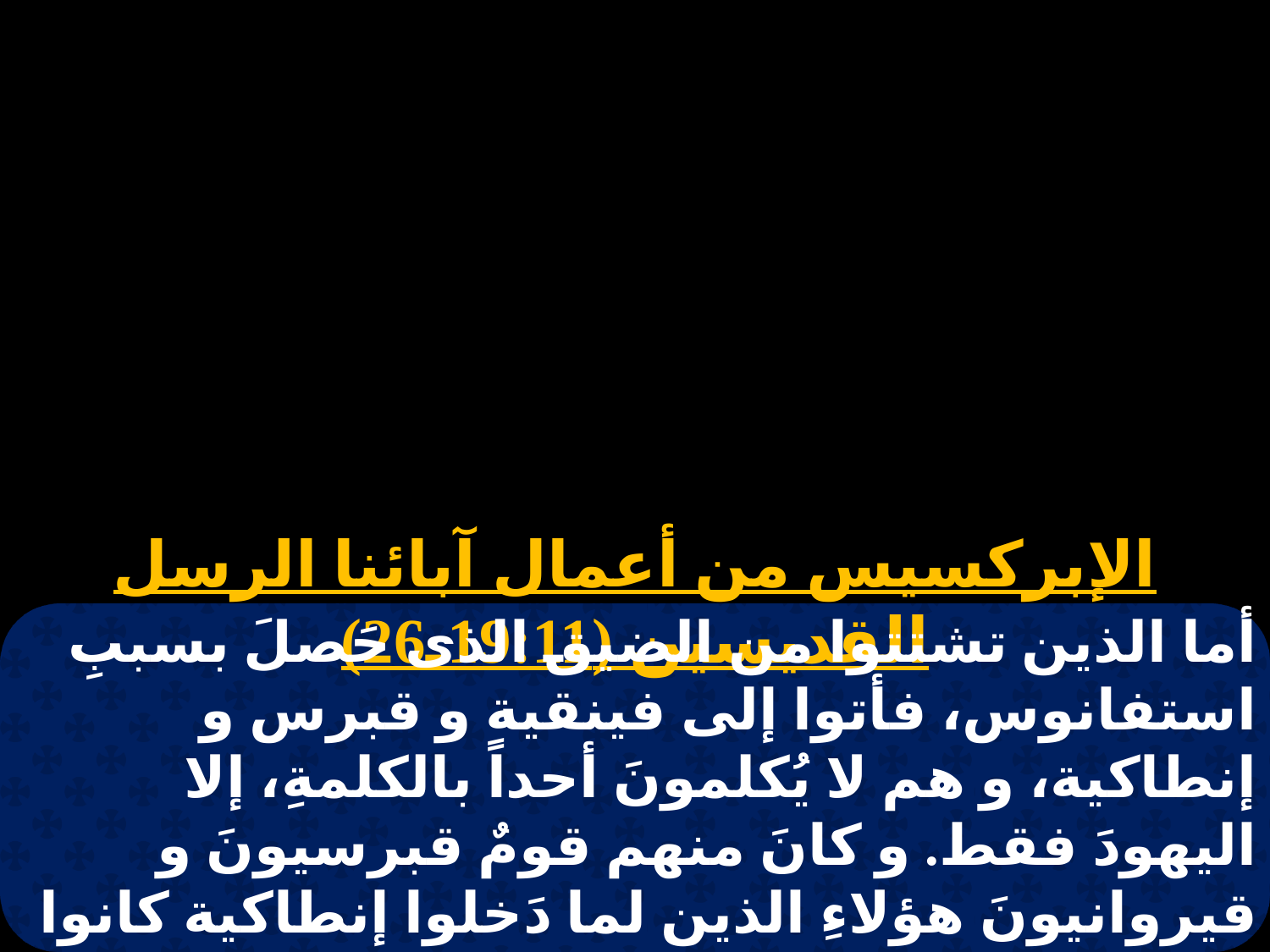

الإبركسيس من أعمال آبائنا الرسل القديسين (19:11ـ26)
أما الذين تشتتوا من الضيق الذى حَصلَ بسببِ استفانوس، فأتوا إلى فينقية و قبرس و إنطاكية، و هم لا يُكلمونَ أحداً بالكلمةِ، إلا اليهودَ فقط. و كانَ منهم قومٌ قبرسيونَ و قيروانيونَ هؤلاءِ الذين لما دَخلوا إنطاكية كانوا يتكلمونَ مع اليونانيينَ، مُبشرينَ بالربِ يسوع، و كانت يدُ الربِّ مَعهم.